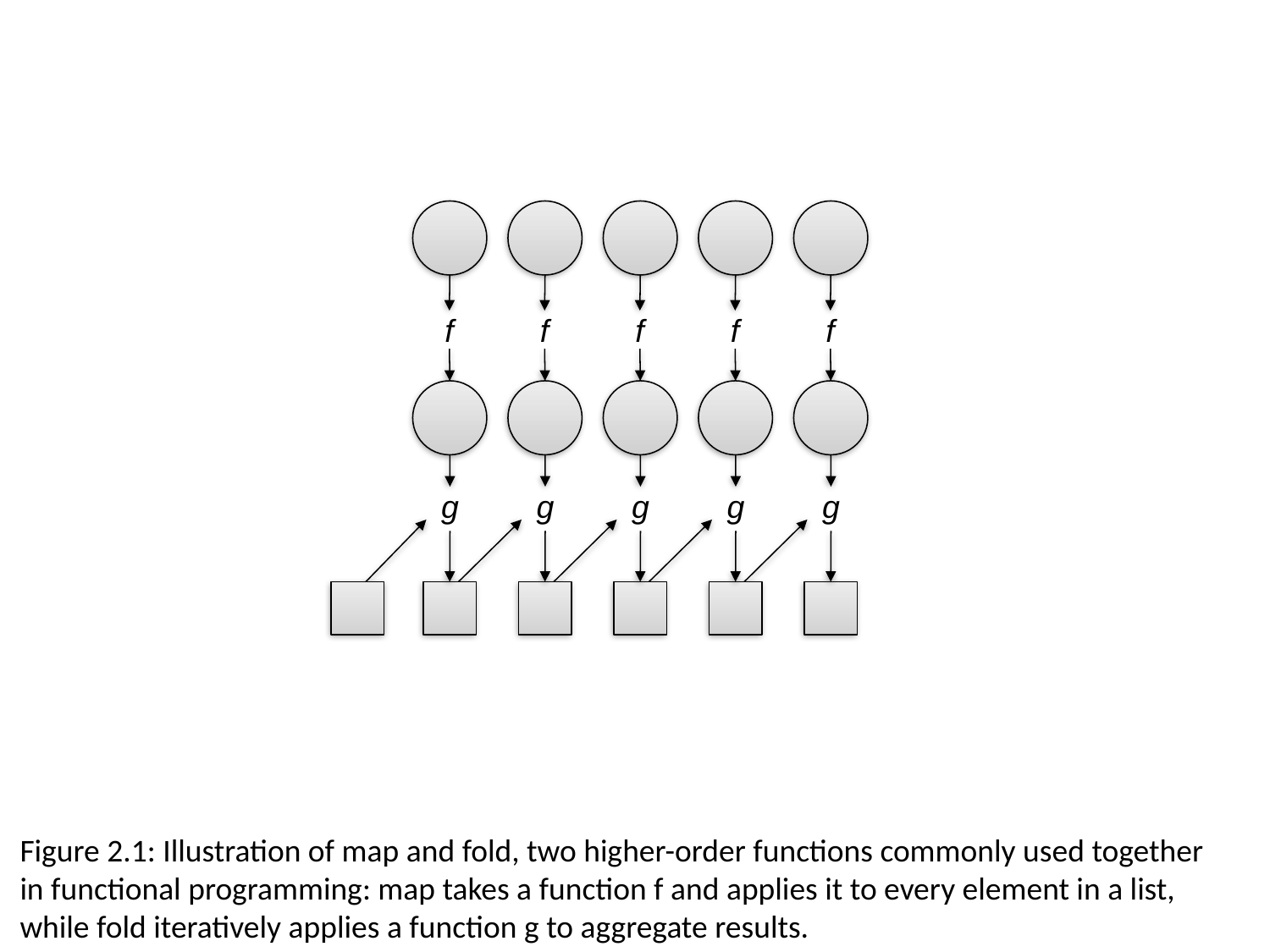

f
f
f
f
f

g
g
g
g
g

Figure 2.1: Illustration of map and fold, two higher-order functions commonly used together
in functional programming: map takes a function f and applies it to every element in a list,
while fold iteratively applies a function g to aggregate results.